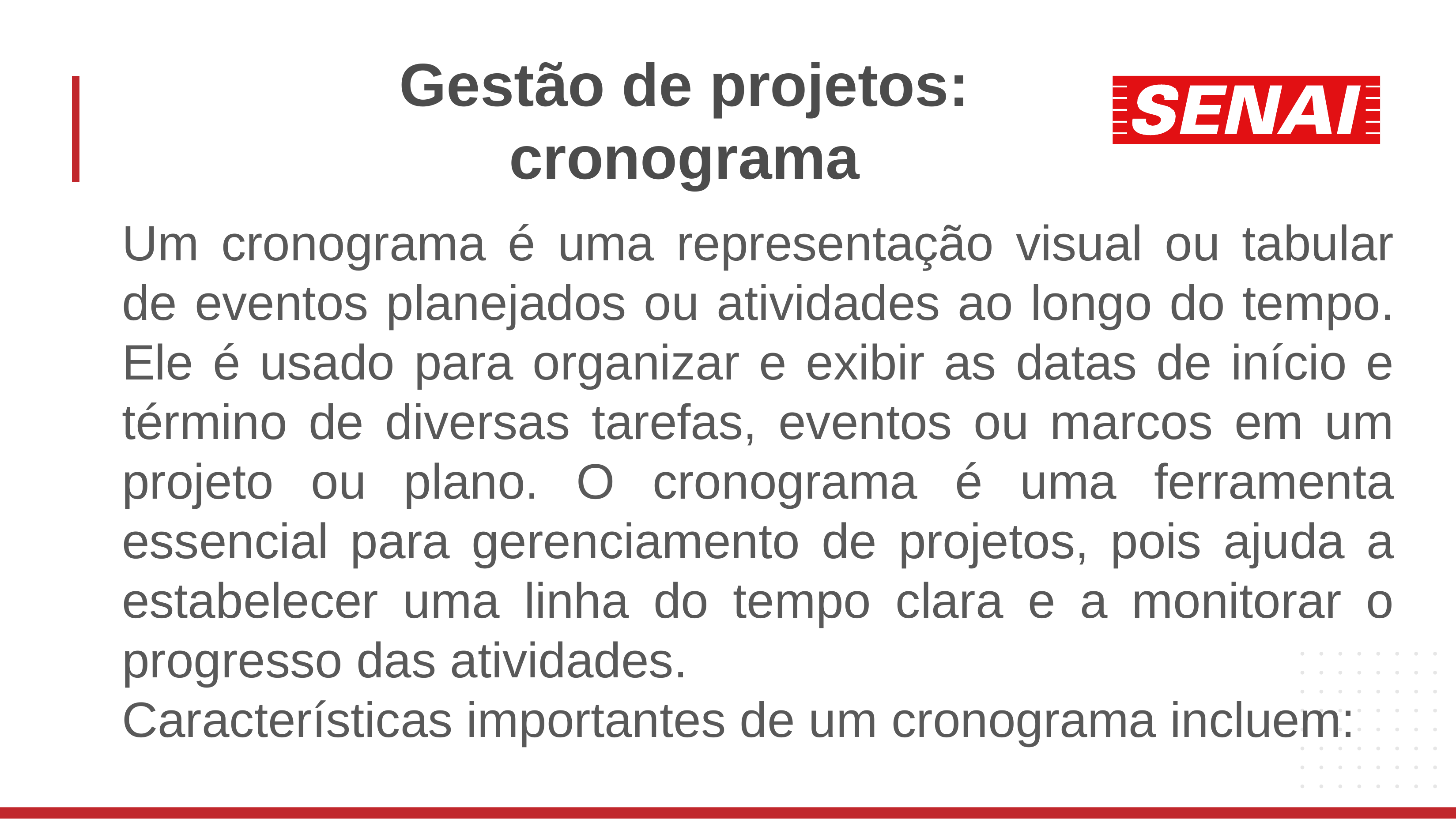

# Gestão de projetos: cronograma

Um cronograma é uma representação visual ou tabular de eventos planejados ou atividades ao longo do tempo. Ele é usado para organizar e exibir as datas de início e término de diversas tarefas, eventos ou marcos em um projeto ou plano. O cronograma é uma ferramenta essencial para gerenciamento de projetos, pois ajuda a estabelecer uma linha do tempo clara e a monitorar o progresso das atividades.
Características importantes de um cronograma incluem: